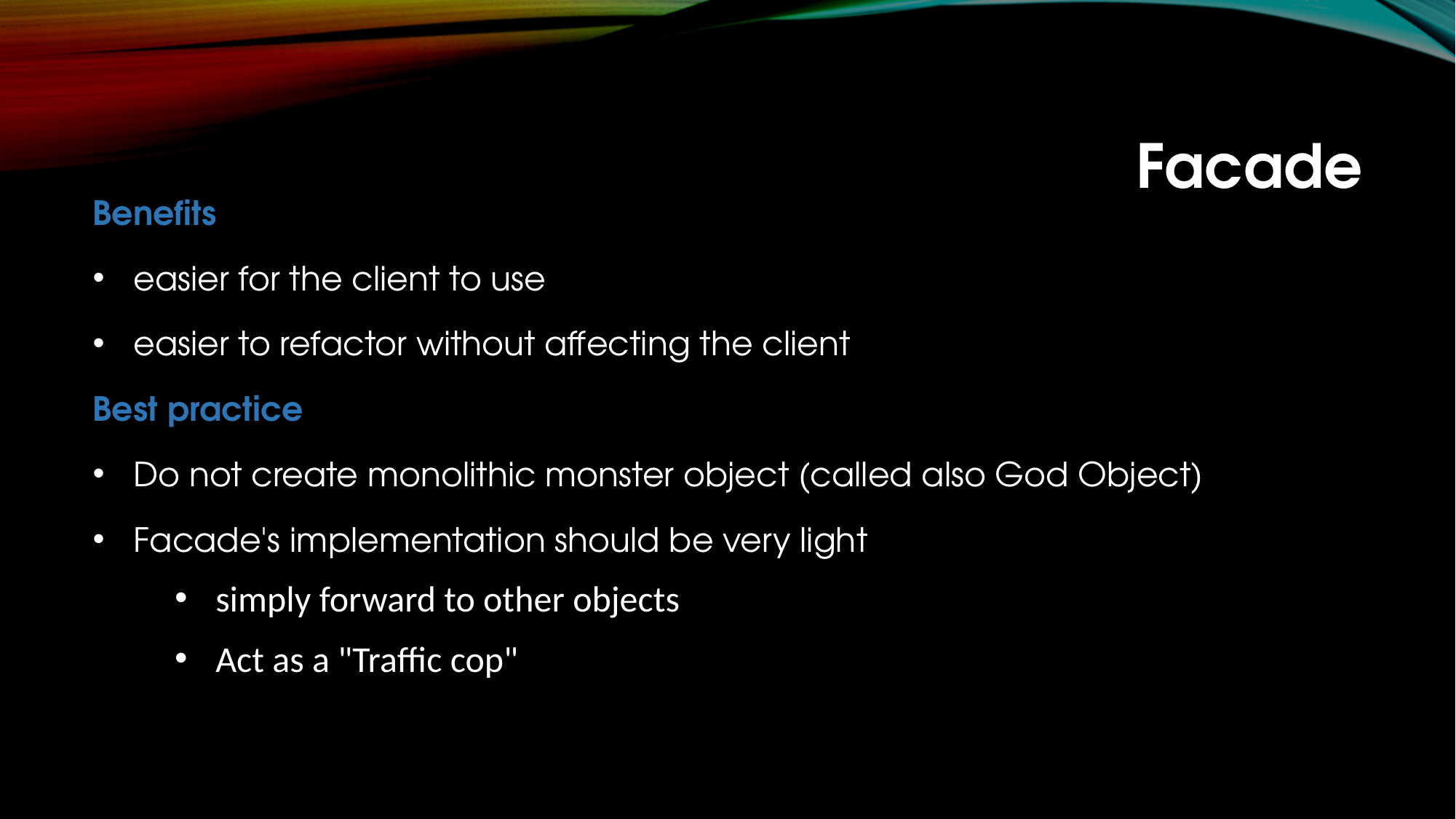

Facade
Benefits
easier for the client to use
easier to refactor without affecting the client
Best practice
Do not create monolithic monster object (called also God Object)
Facade's implementation should be very light
simply forward to other objects
Act as a "Traffic cop"